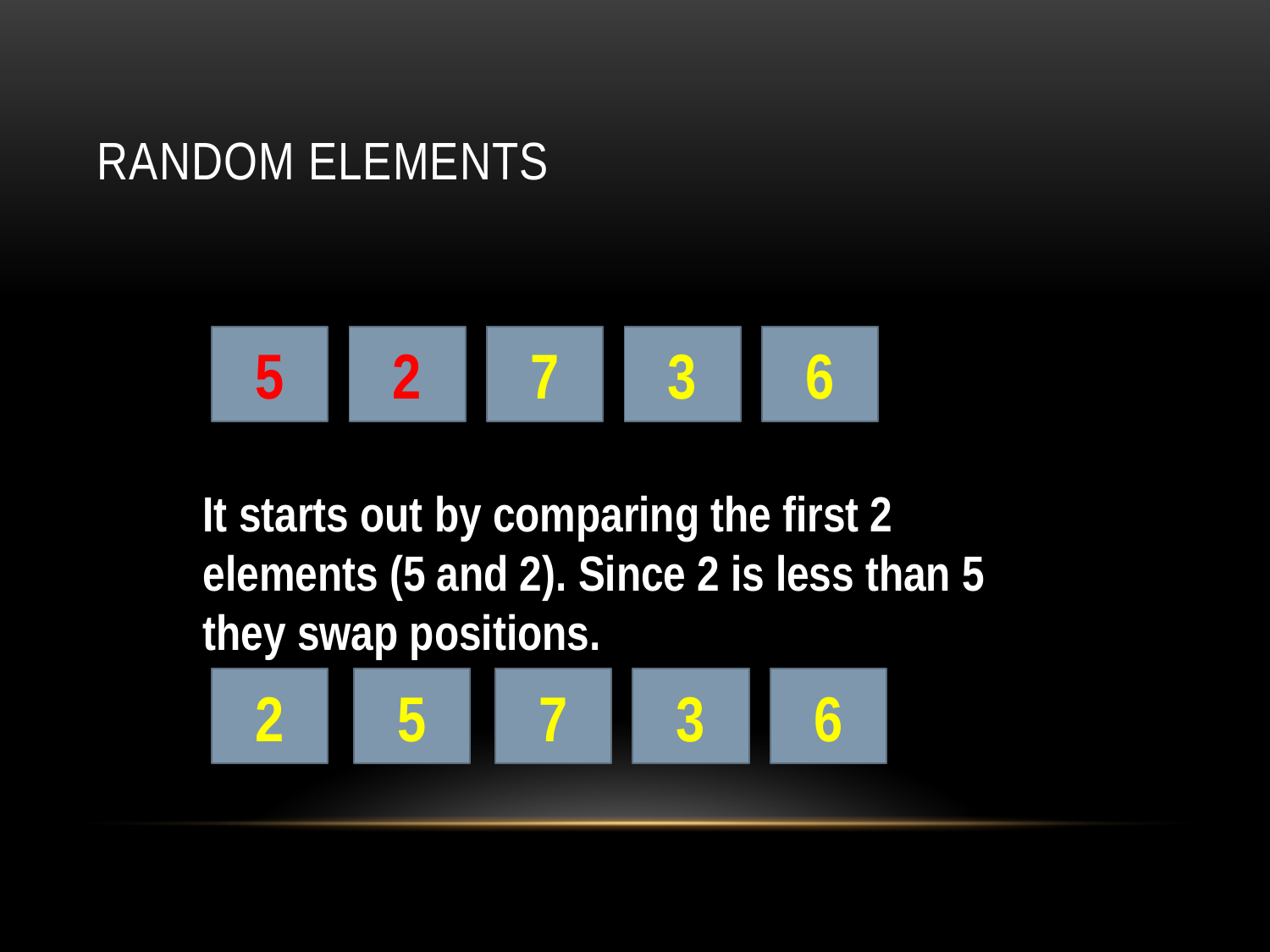

# Random Elements
5
2
7
3
6
It starts out by comparing the first 2 elements (5 and 2). Since 2 is less than 5 they swap positions.
2
5
7
3
6